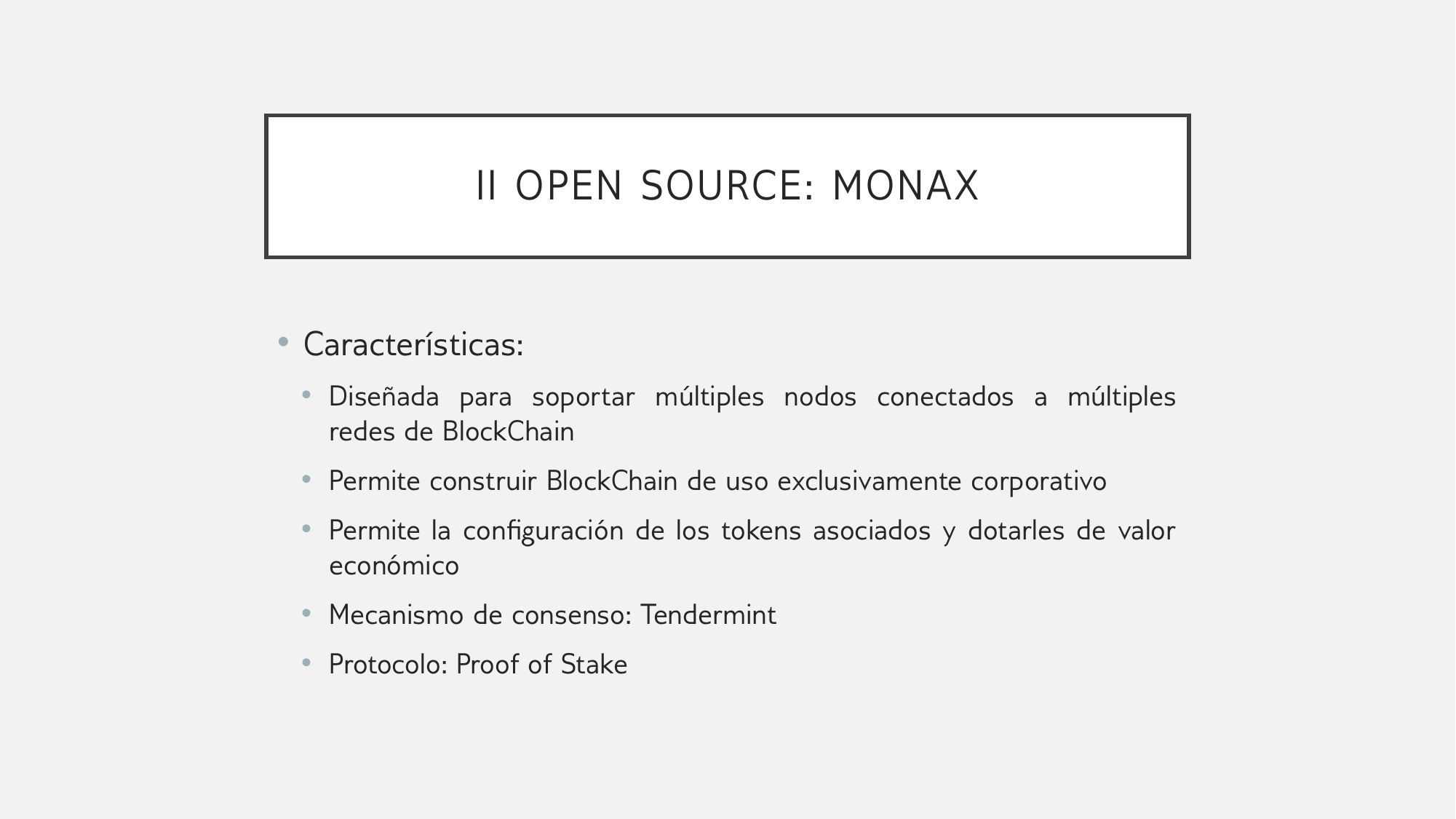

# Ii open source: Monax
Características:
Diseñada para soportar múltiples nodos conectados a múltiples redes de BlockChain
Permite construir BlockChain de uso exclusivamente corporativo
Permite la configuración de los tokens asociados y dotarles de valor económico
Mecanismo de consenso: Tendermint
Protocolo: Proof of Stake